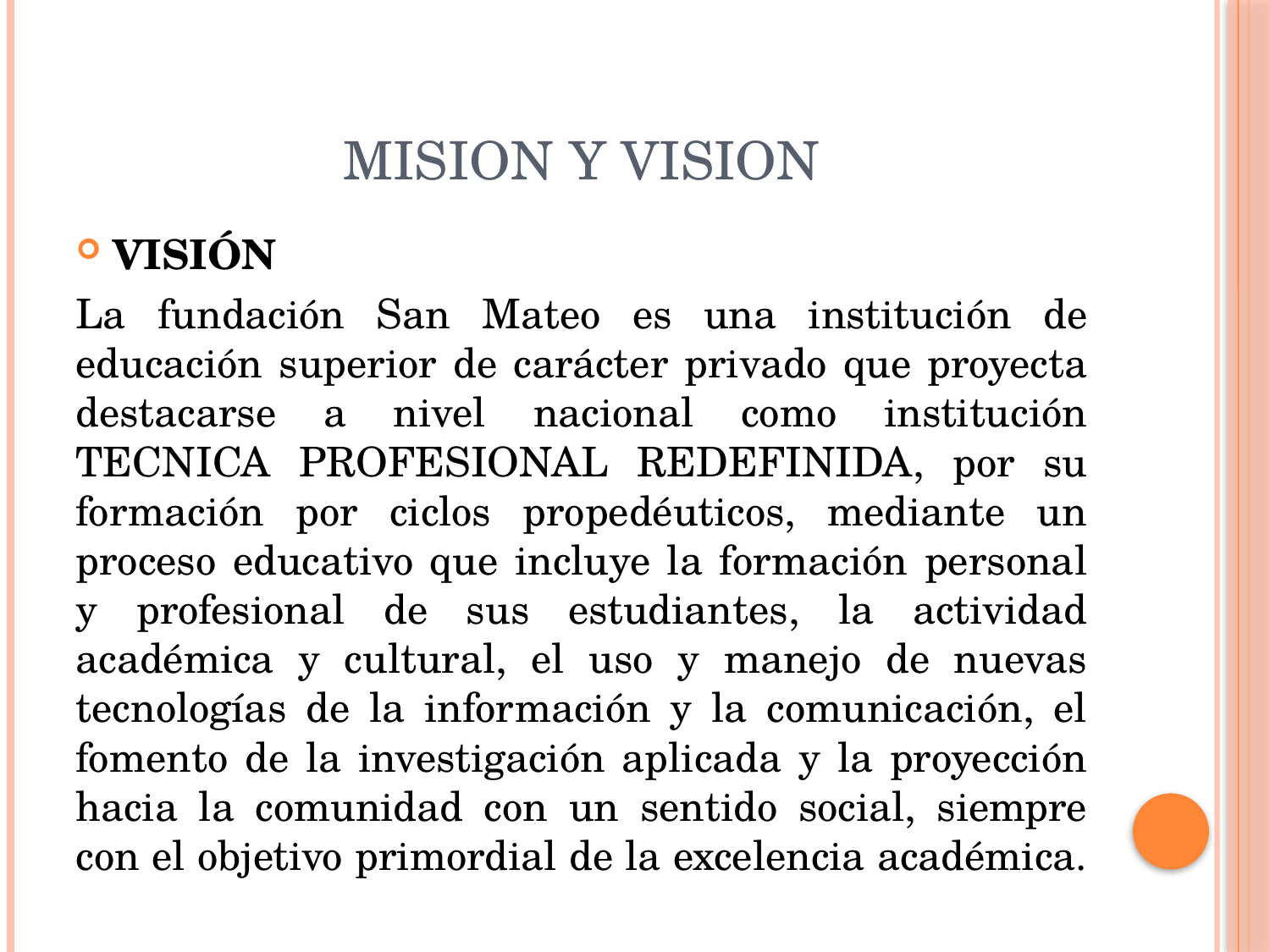

# MISION Y VISION
VISIÓN
La fundación San Mateo es una institución de educación superior de carácter privado que proyecta destacarse a nivel nacional como institución TECNICA PROFESIONAL REDEFINIDA, por su formación por ciclos propedéuticos, mediante un proceso educativo que incluye la formación personal y profesional de sus estudiantes, la actividad académica y cultural, el uso y manejo de nuevas tecnologías de la información y la comunicación, el fomento de la investigación aplicada y la proyección hacia la comunidad con un sentido social, siempre con el objetivo primordial de la excelencia académica.